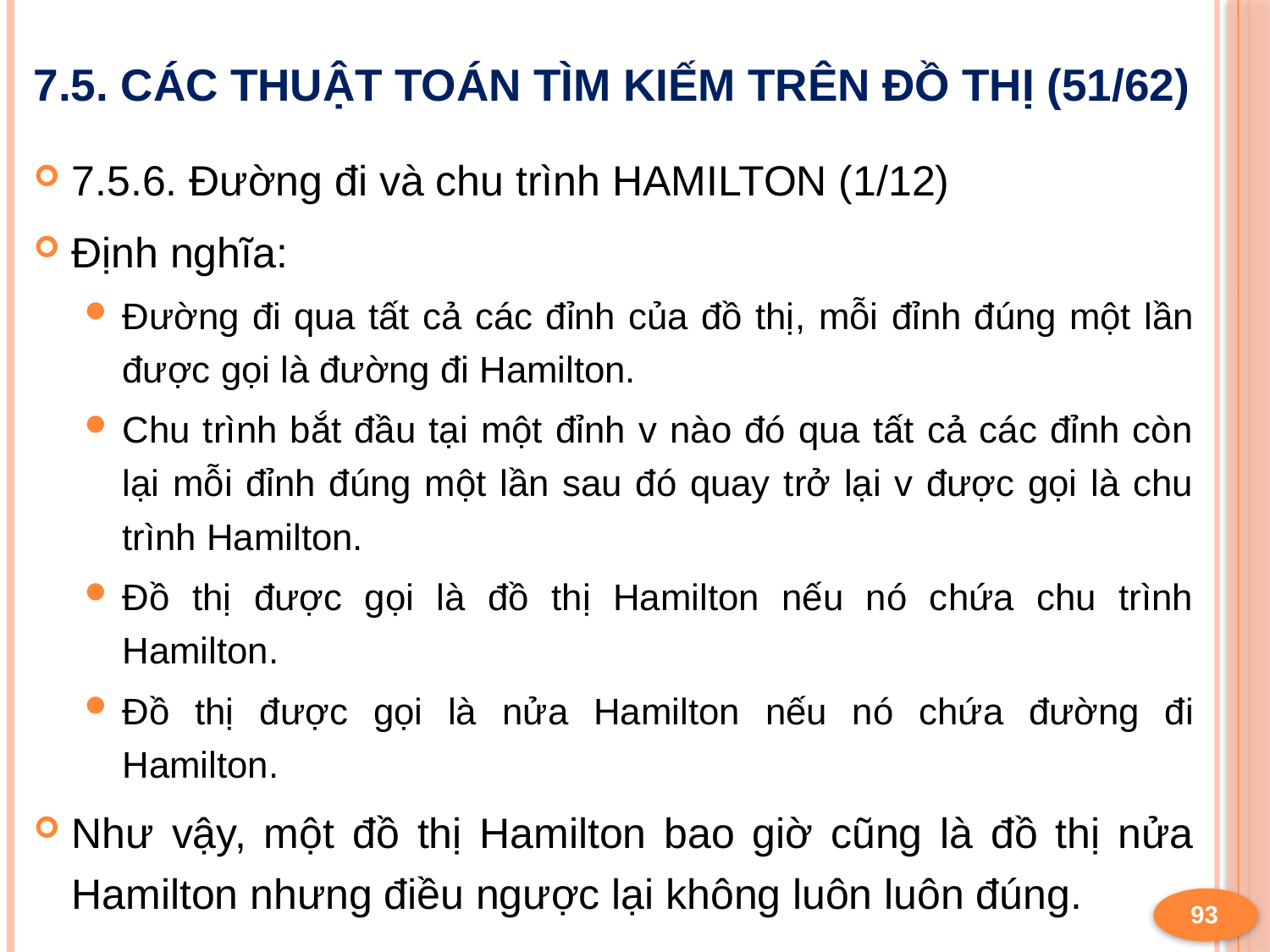

# 7.5. Các thuật toán tìm kiếm trên đồ thị (51/62)
7.5.6. Đường đi và chu trình HAMILTON (1/12)
Định nghĩa:
Đường đi qua tất cả các đỉnh của đồ thị, mỗi đỉnh đúng một lần được gọi là đường đi Hamilton.
Chu trình bắt đầu tại một đỉnh v nào đó qua tất cả các đỉnh còn lại mỗi đỉnh đúng một lần sau đó quay trở lại v được gọi là chu trình Hamilton.
Đồ thị được gọi là đồ thị Hamilton nếu nó chứa chu trình Hamilton.
Đồ thị được gọi là nửa Hamilton nếu nó chứa đường đi Hamilton.
Như vậy, một đồ thị Hamilton bao giờ cũng là đồ thị nửa Hamilton nhưng điều ngược lại không luôn luôn đúng.
93